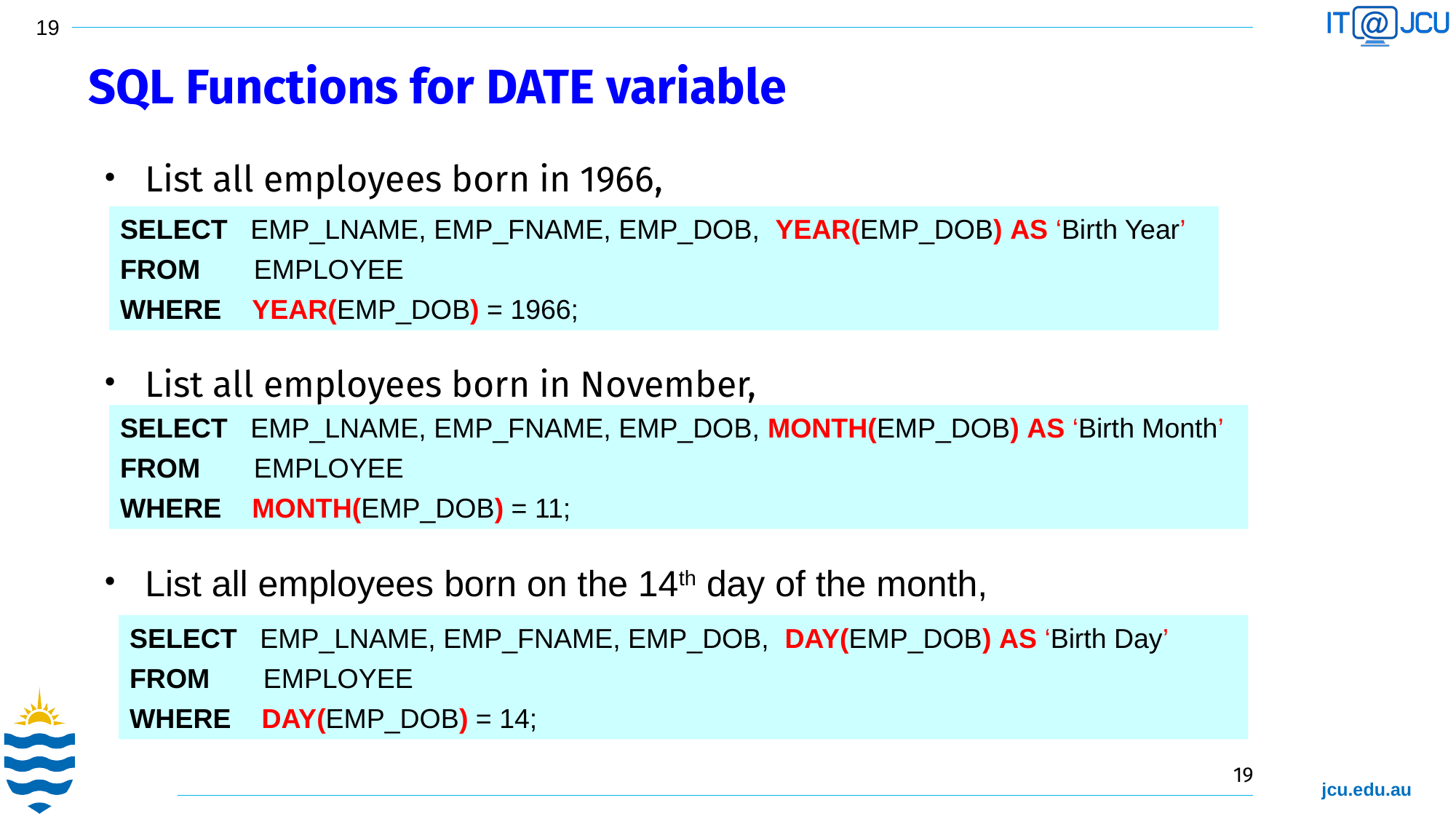

SQL Functions for DATE variable
List all employees born in 1966,

List all employees born in November,

List all employees born on the 14th day of the month,

SELECT   EMP_LNAME, EMP_FNAME, EMP_DOB,  YEAR(EMP_DOB) AS ‘Birth Year’
FROM       EMPLOYEE
WHERE    YEAR(EMP_DOB) = 1966;
SELECT   EMP_LNAME, EMP_FNAME, EMP_DOB, MONTH(EMP_DOB) AS ‘Birth Month’
FROM       EMPLOYEE
WHERE    MONTH(EMP_DOB) = 11;
SELECT   EMP_LNAME, EMP_FNAME, EMP_DOB,  DAY(EMP_DOB) AS ‘Birth Day’
FROM       EMPLOYEE
WHERE    DAY(EMP_DOB) = 14;
19